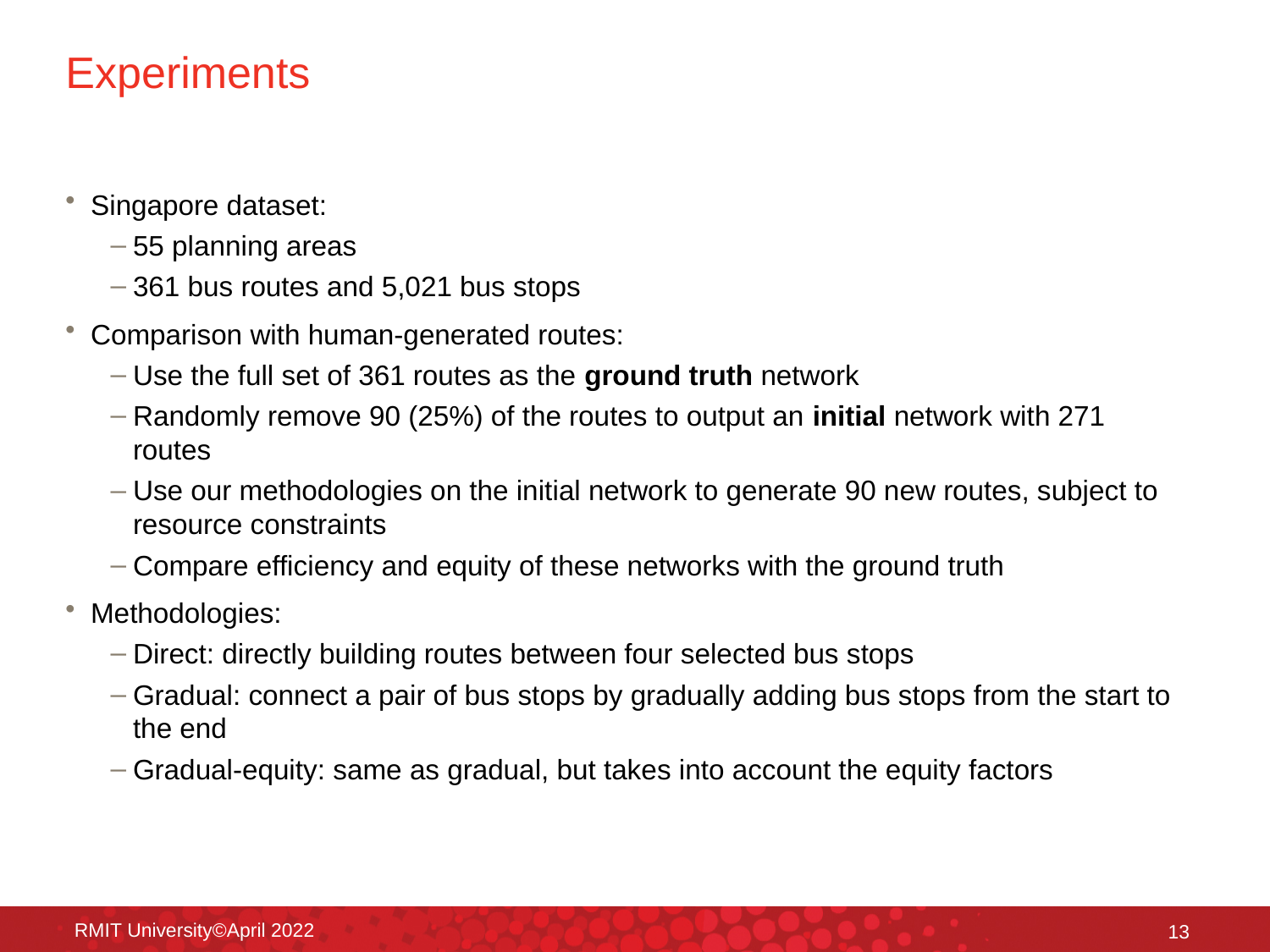

# Experiments
Singapore dataset:
55 planning areas
361 bus routes and 5,021 bus stops
Comparison with human-generated routes:
Use the full set of 361 routes as the ground truth network
Randomly remove 90 (25%) of the routes to output an initial network with 271 routes
Use our methodologies on the initial network to generate 90 new routes, subject to resource constraints
Compare efficiency and equity of these networks with the ground truth
Methodologies:
Direct: directly building routes between four selected bus stops
Gradual: connect a pair of bus stops by gradually adding bus stops from the start to the end
Gradual-equity: same as gradual, but takes into account the equity factors

RMIT University©April 2022
13